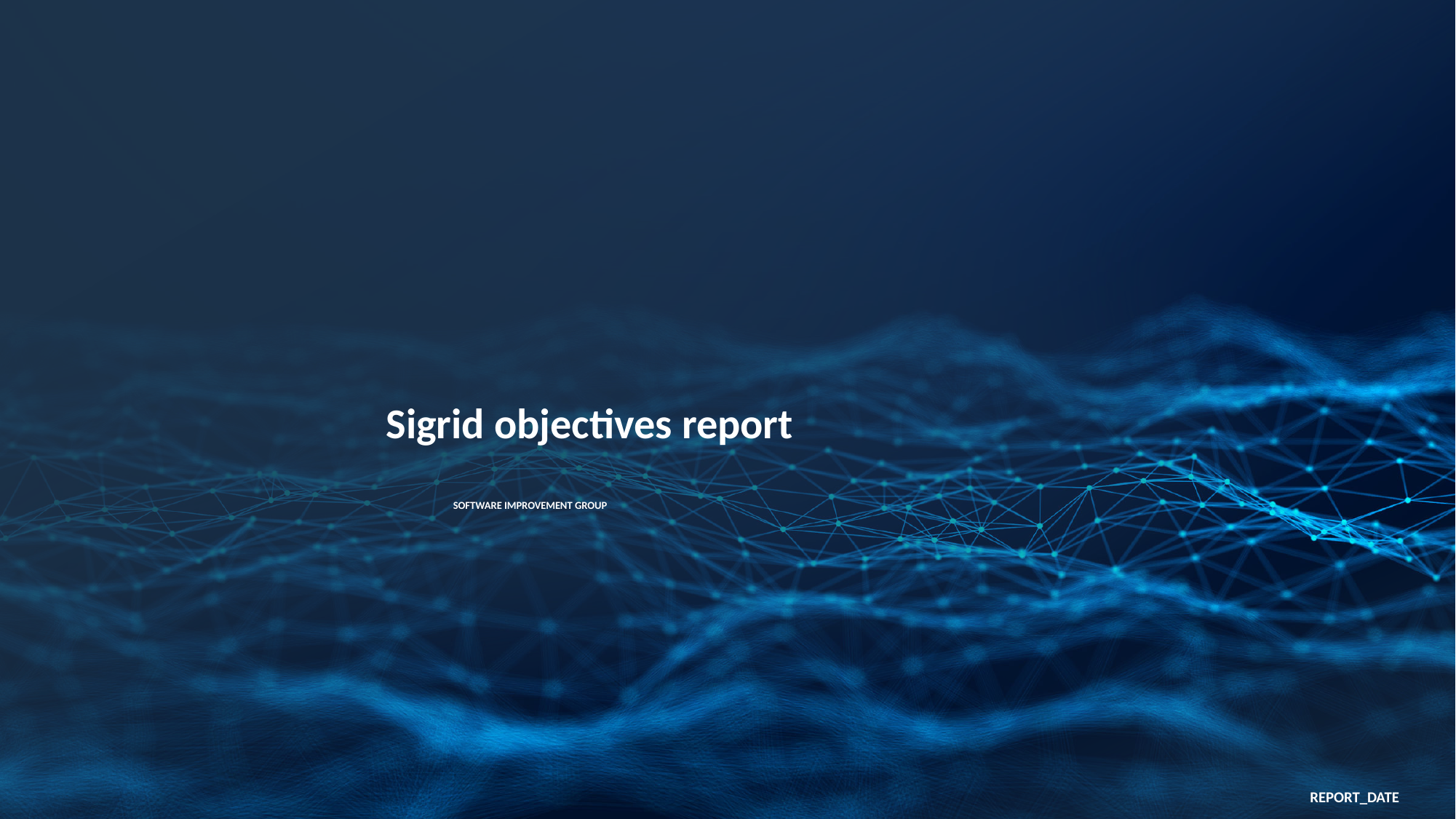

Sigrid objectives report
Software Improvement Group
REPORT_DATE